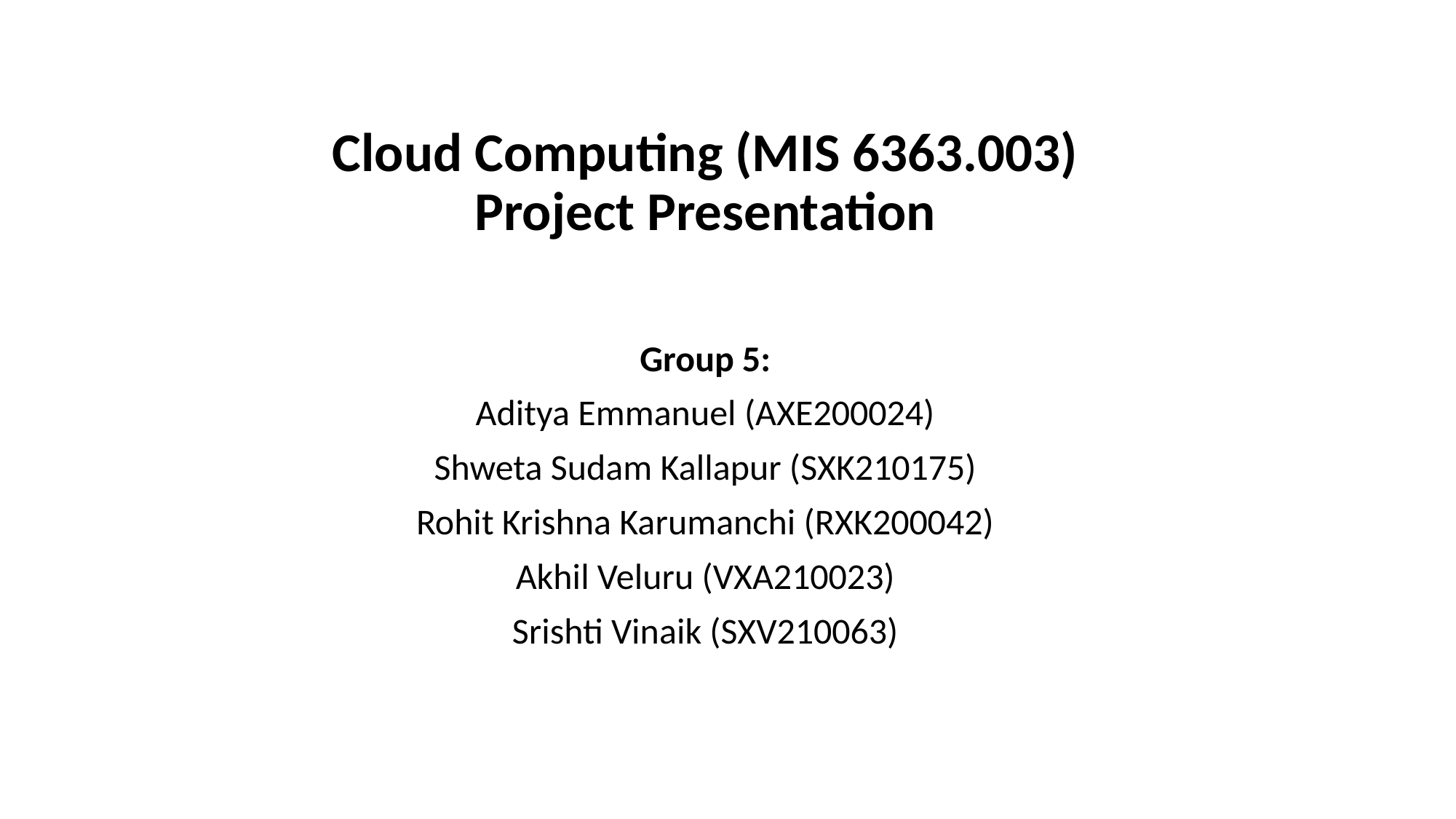

# Cloud Computing (MIS 6363.003) Project Presentation
Group 5:
Aditya Emmanuel (AXE200024)
Shweta Sudam Kallapur (SXK210175)
Rohit Krishna Karumanchi (RXK200042)
Akhil Veluru (VXA210023)
Srishti Vinaik (SXV210063)